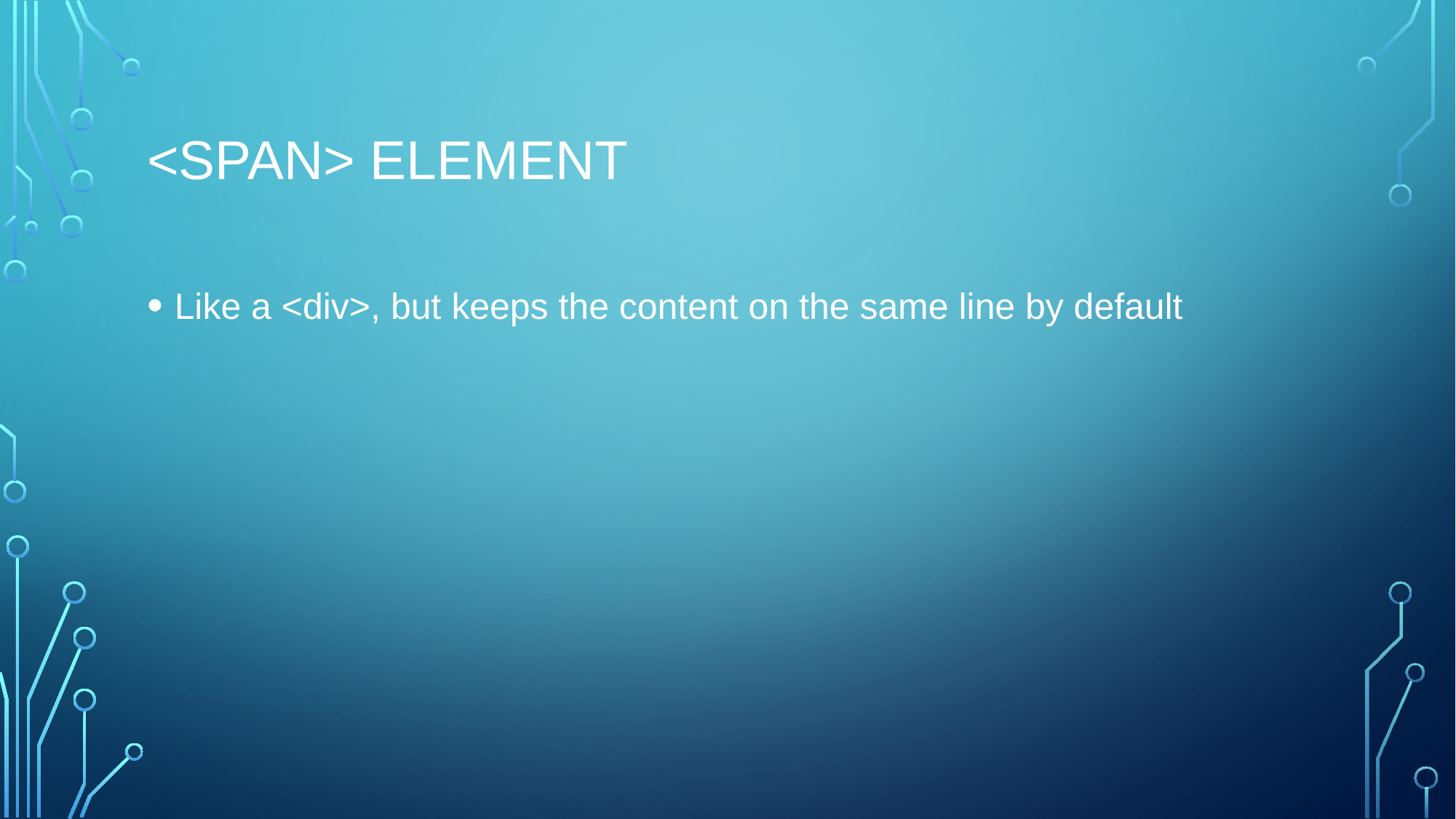

# <SPAN> ELEMENT
Like a <div>, but keeps the content on the same line by default